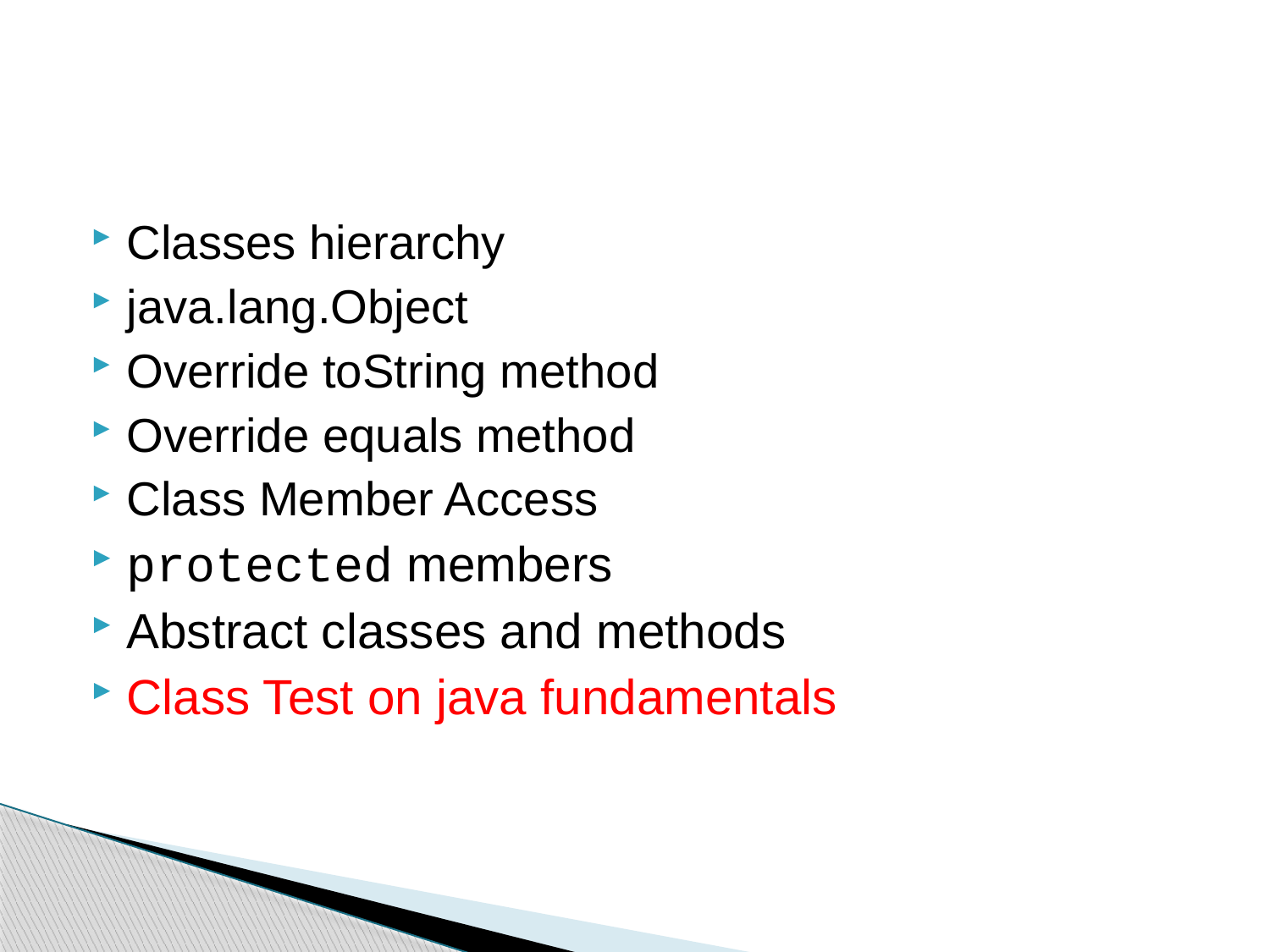

#
Classes hierarchy
java.lang.Object
Override toString method
Override equals method
Class Member Access
protected members
Abstract classes and methods
Class Test on java fundamentals